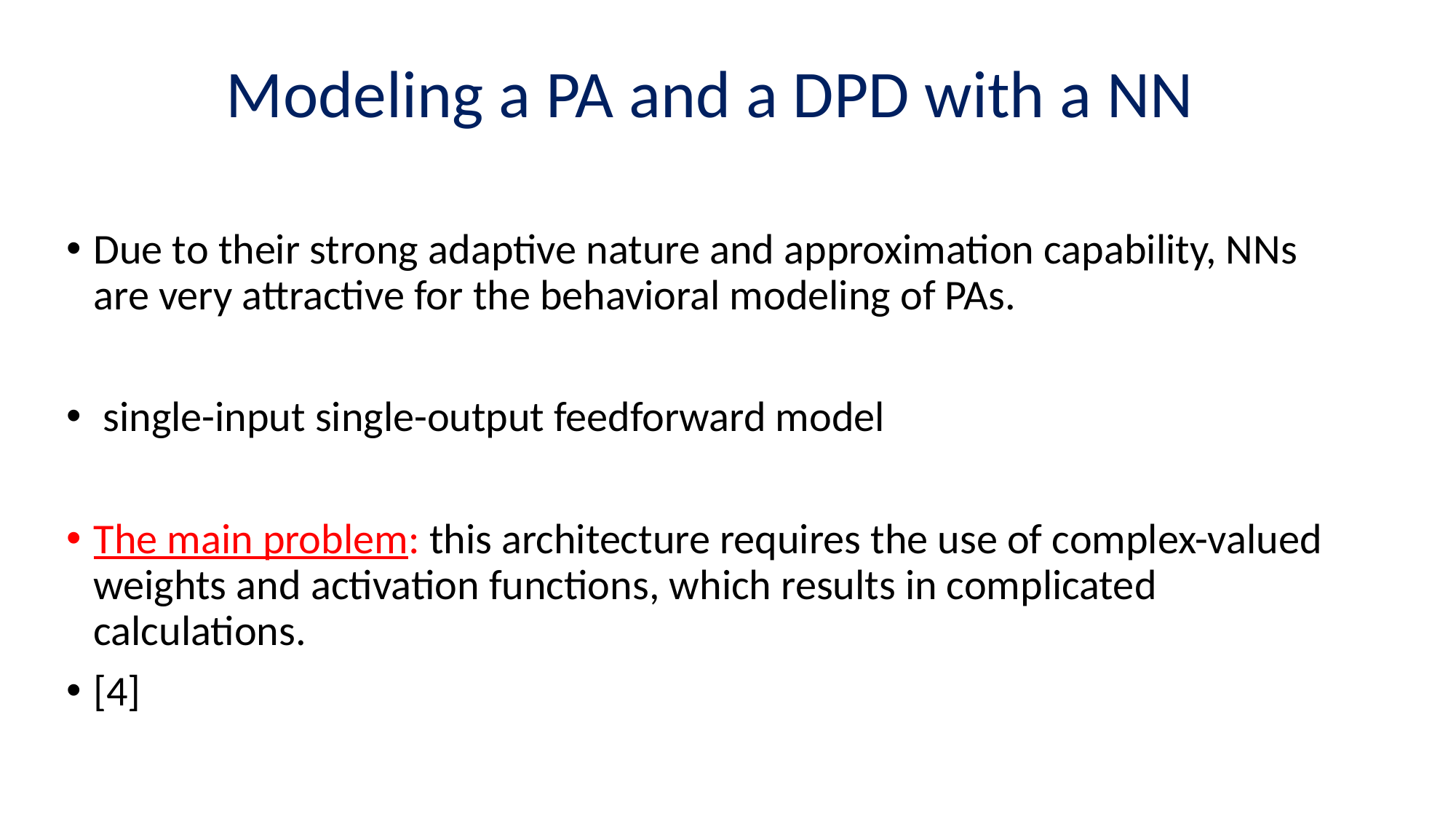

Modeling a PA and a DPD with a NN

Due to their strong adaptive nature and approximation capability, NNs are very attractive for the behavioral modeling of PAs.

 single-input single-output feedforward model

The main problem: this architecture requires the use of complex-valued weights and activation functions, which results in complicated calculations.
[4]